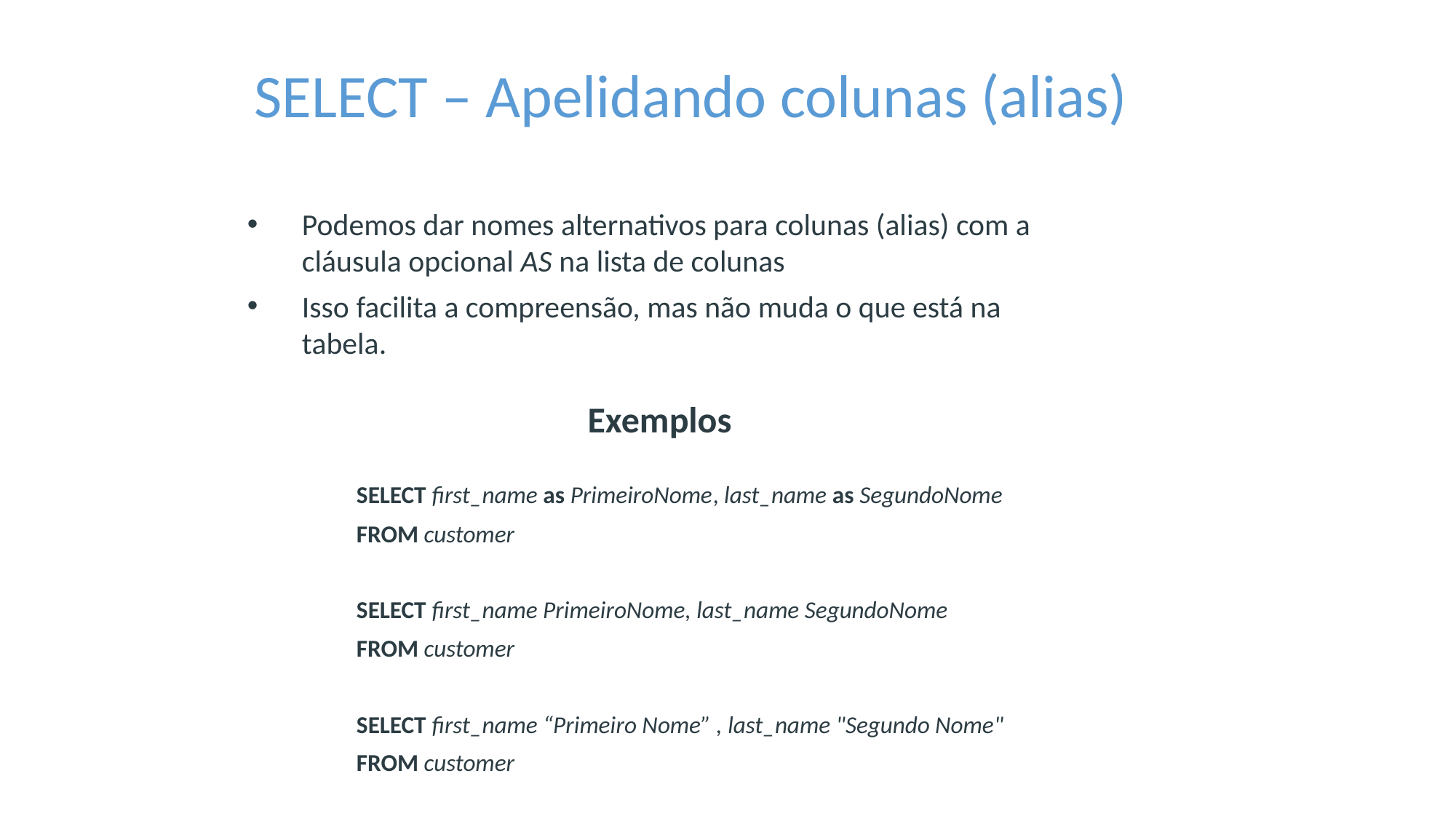

SELECT – Apelidando colunas (alias)
Podemos dar nomes alternativos para colunas (alias) com a cláusula opcional AS na lista de colunas
Isso facilita a compreensão, mas não muda o que está na tabela.

Exemplos

	SELECT first_name as PrimeiroNome, last_name as SegundoNome
        	FROM customer

	SELECT first_name PrimeiroNome, last_name SegundoNome
        	FROM customer

	SELECT first_name “Primeiro Nome” , last_name "Segundo Nome"
        	FROM customer